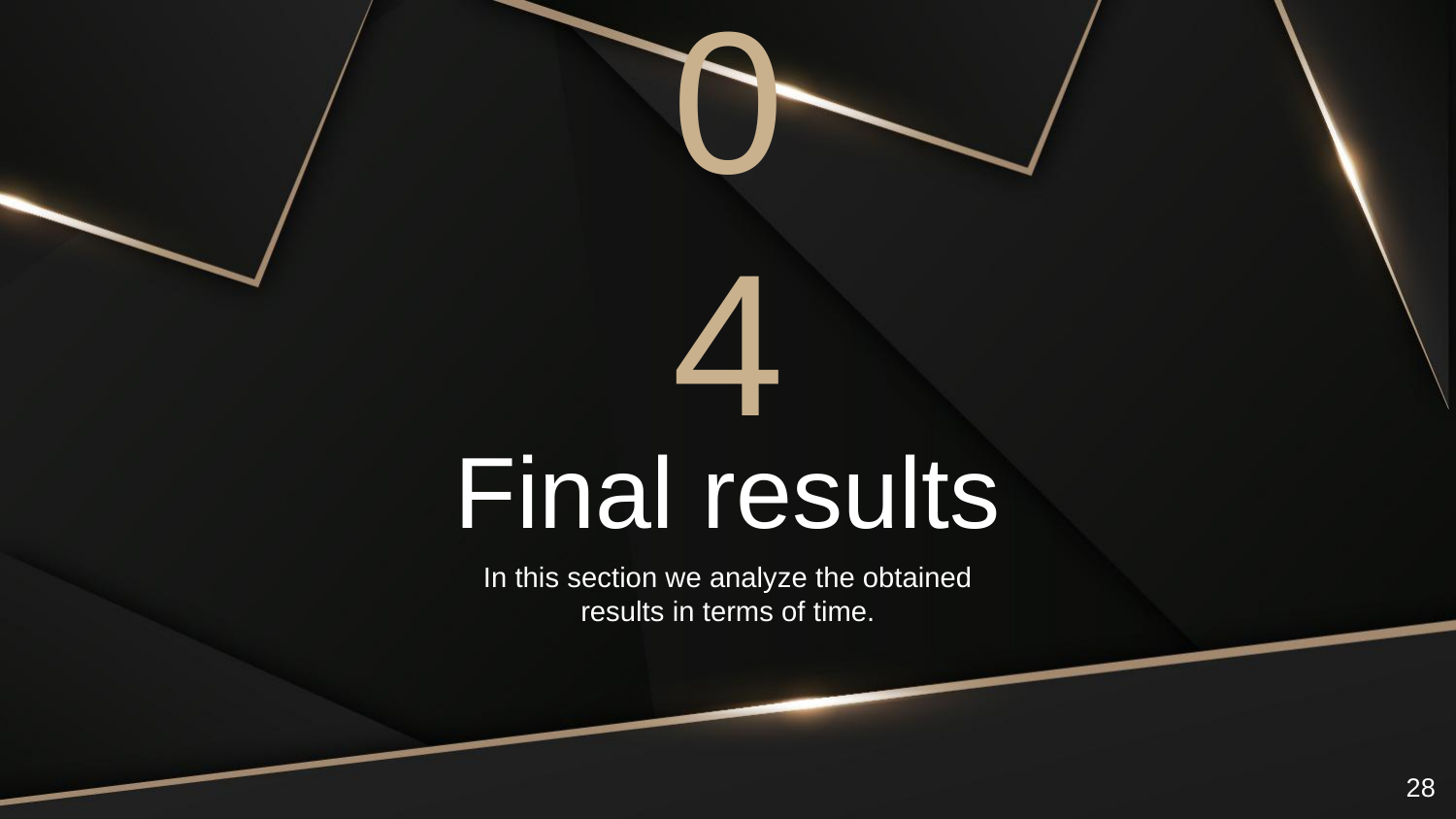

04
# Final results
In this section we analyze the obtained results in terms of time.
28